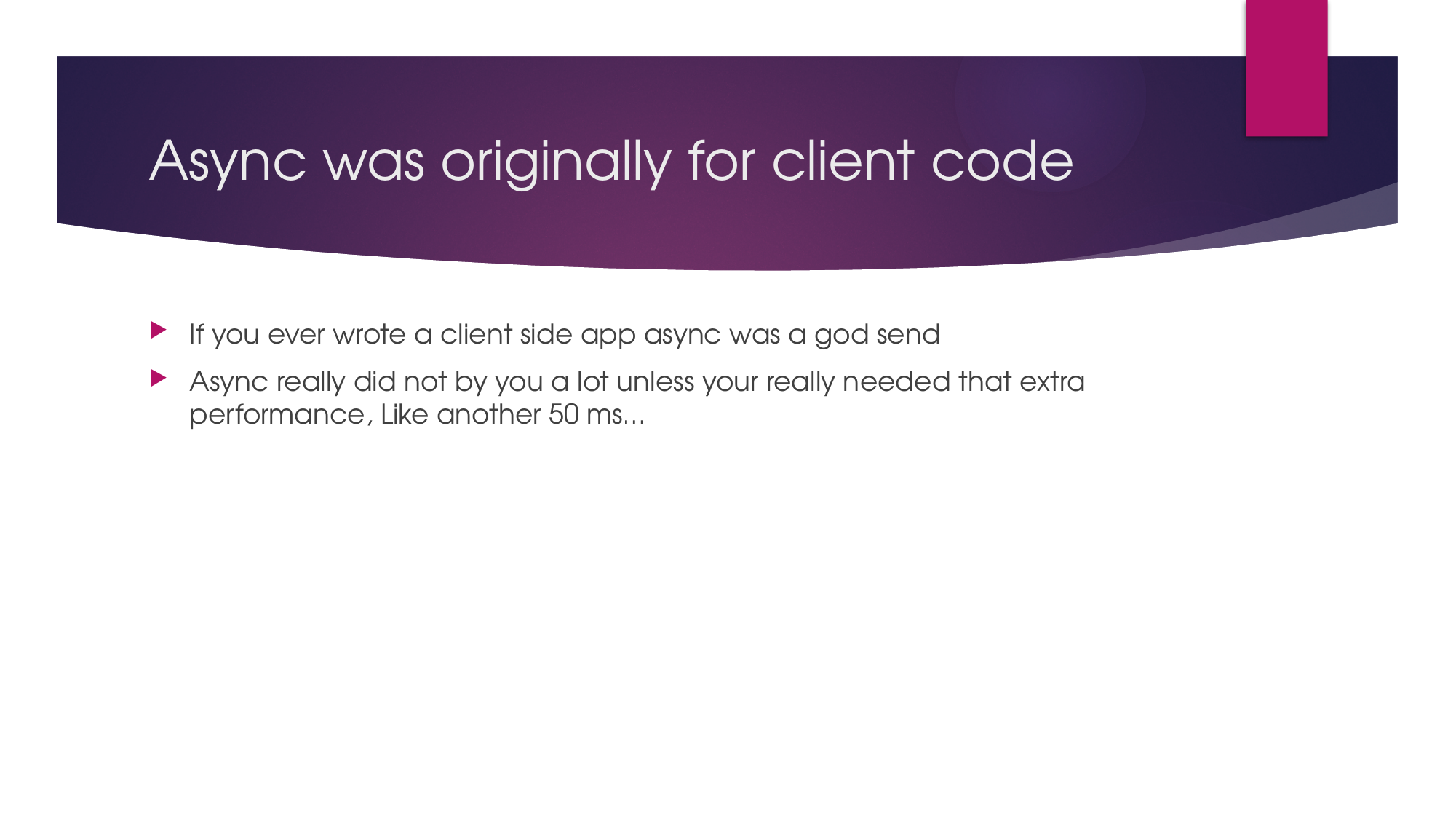

# Async was originally for client code
If you ever wrote a client side app async was a god send
Async really did not by you a lot unless your really needed that extra performance, Like another 50 ms…